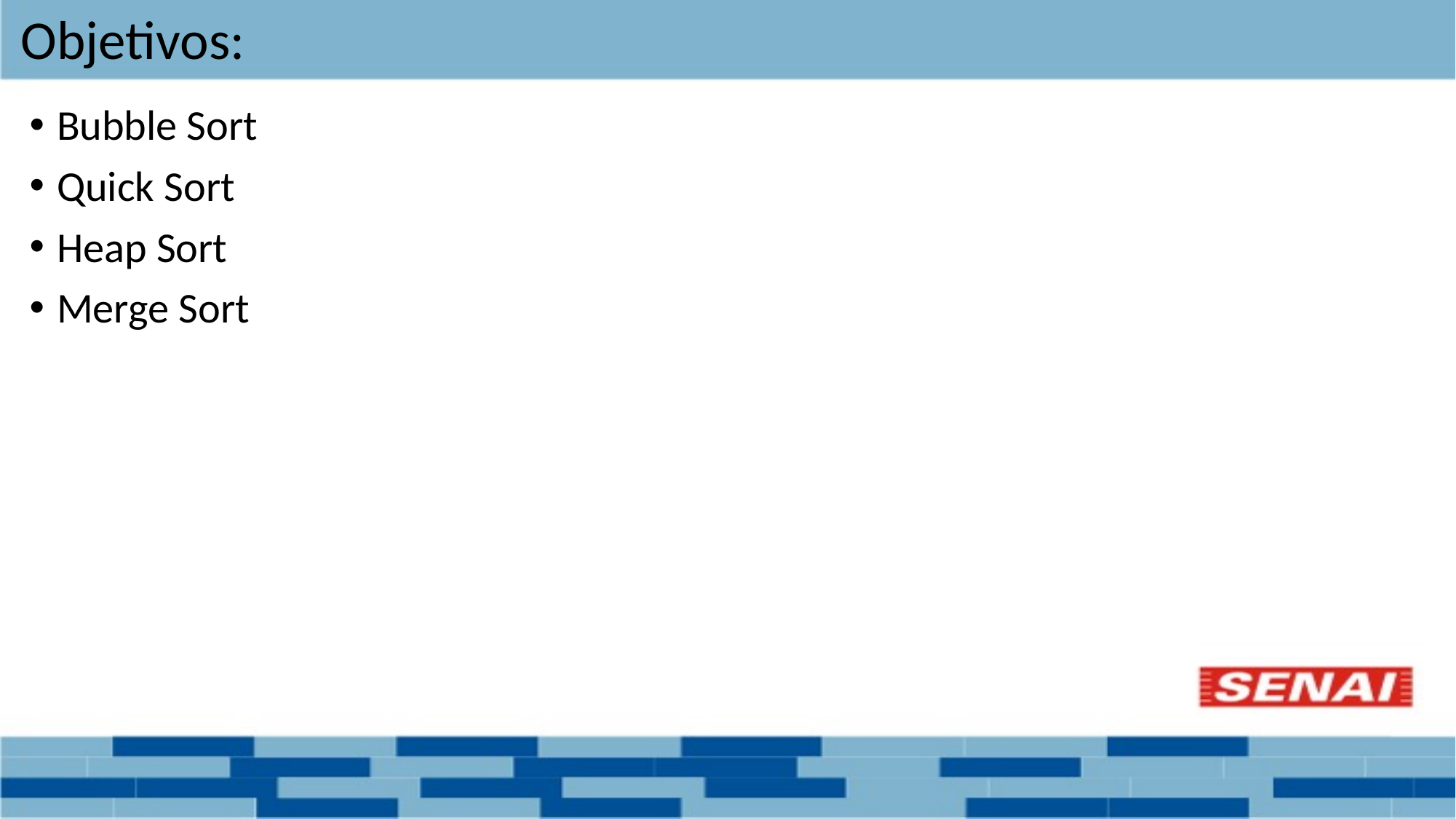

# Objetivos:
Bubble Sort
Quick Sort
Heap Sort
Merge Sort